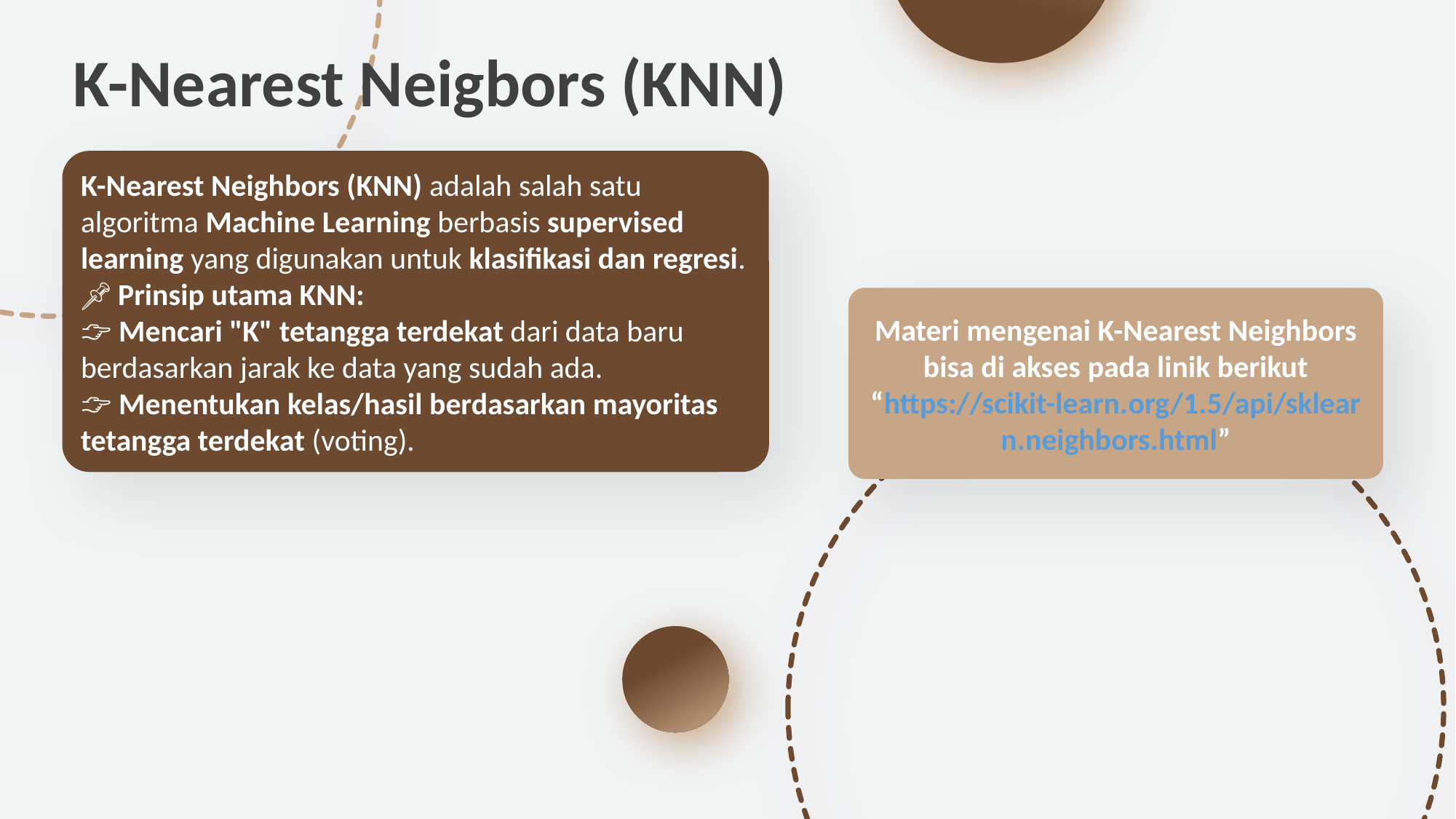

K-Nearest Neigbors (KNN)
K-Nearest Neighbors (KNN) adalah salah satu algoritma Machine Learning berbasis supervised learning yang digunakan untuk klasifikasi dan regresi.
📌 Prinsip utama KNN:
👉 Mencari "K" tetangga terdekat dari data baru berdasarkan jarak ke data yang sudah ada.
👉 Menentukan kelas/hasil berdasarkan mayoritas tetangga terdekat (voting).
Materi mengenai K-Nearest Neighbors bisa di akses pada linik berikut “https://scikit-learn.org/1.5/api/sklearn.neighbors.html”